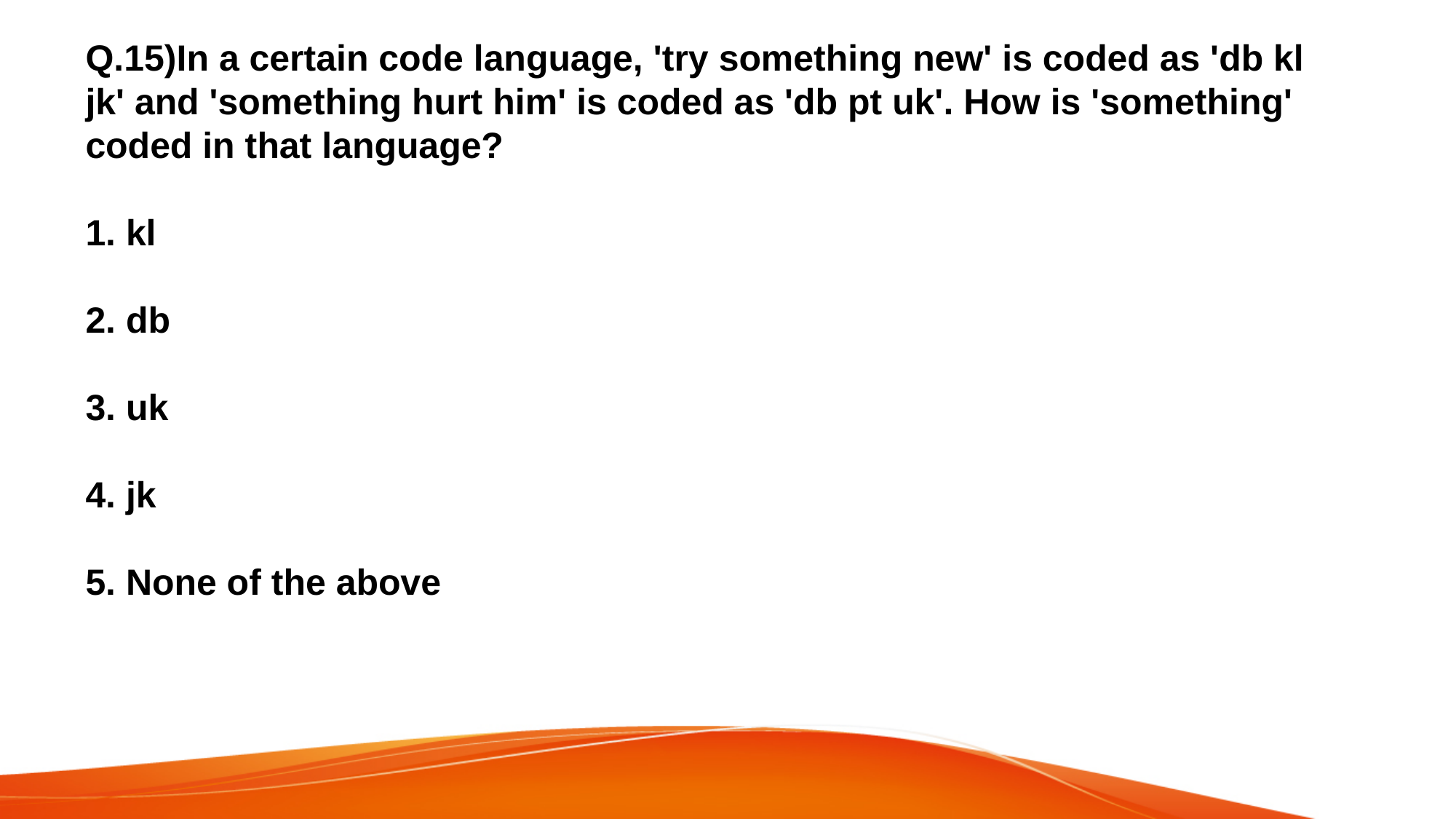

Q.15)In a certain code language, 'try something new' is coded as 'db kl jk' and 'something hurt him' is coded as 'db pt uk'. How is 'something' coded in that language?

1. kl

2. db

3. uk

4. jk

5. None of the above